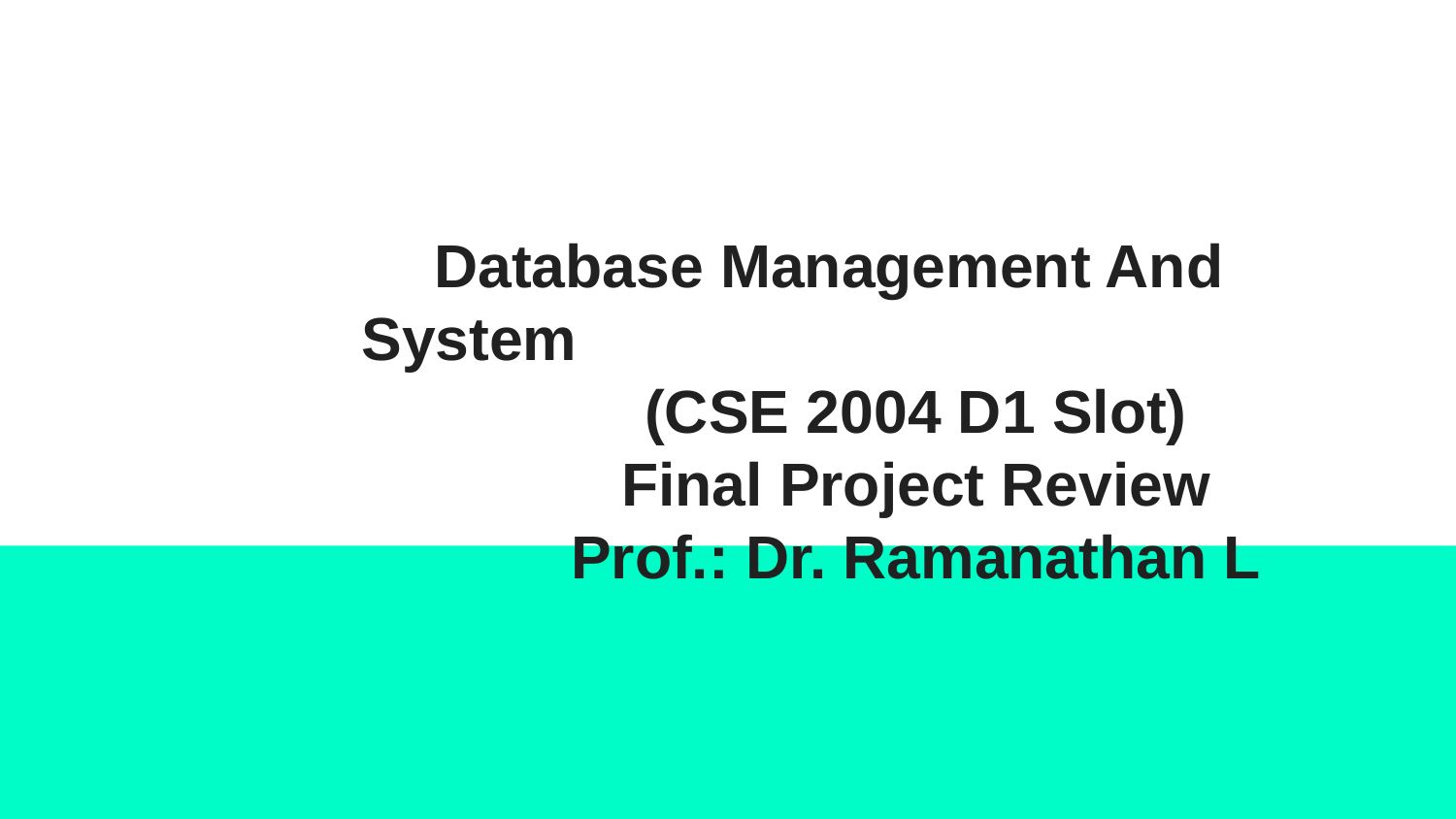

# Database Management And System
(CSE 2004 D1 Slot)
Final Project Review
Prof.: Dr. Ramanathan L